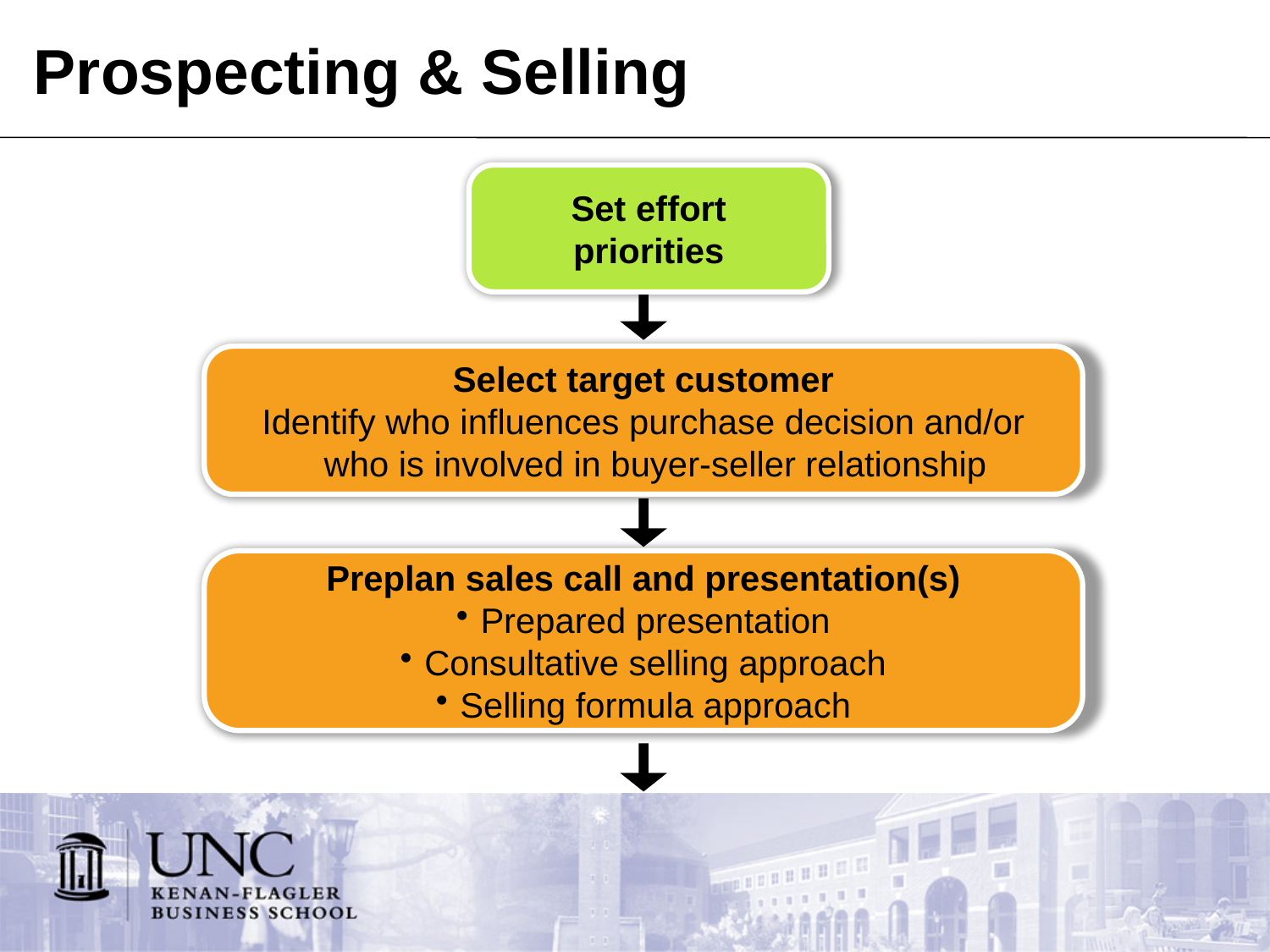

# Prospecting & Selling
Set effort priorities

Select target customer
Identify who influences purchase decision and/or who is involved in buyer-seller relationship

Preplan sales call and presentation(s)
Prepared presentation
Consultative selling approach
Selling formula approach